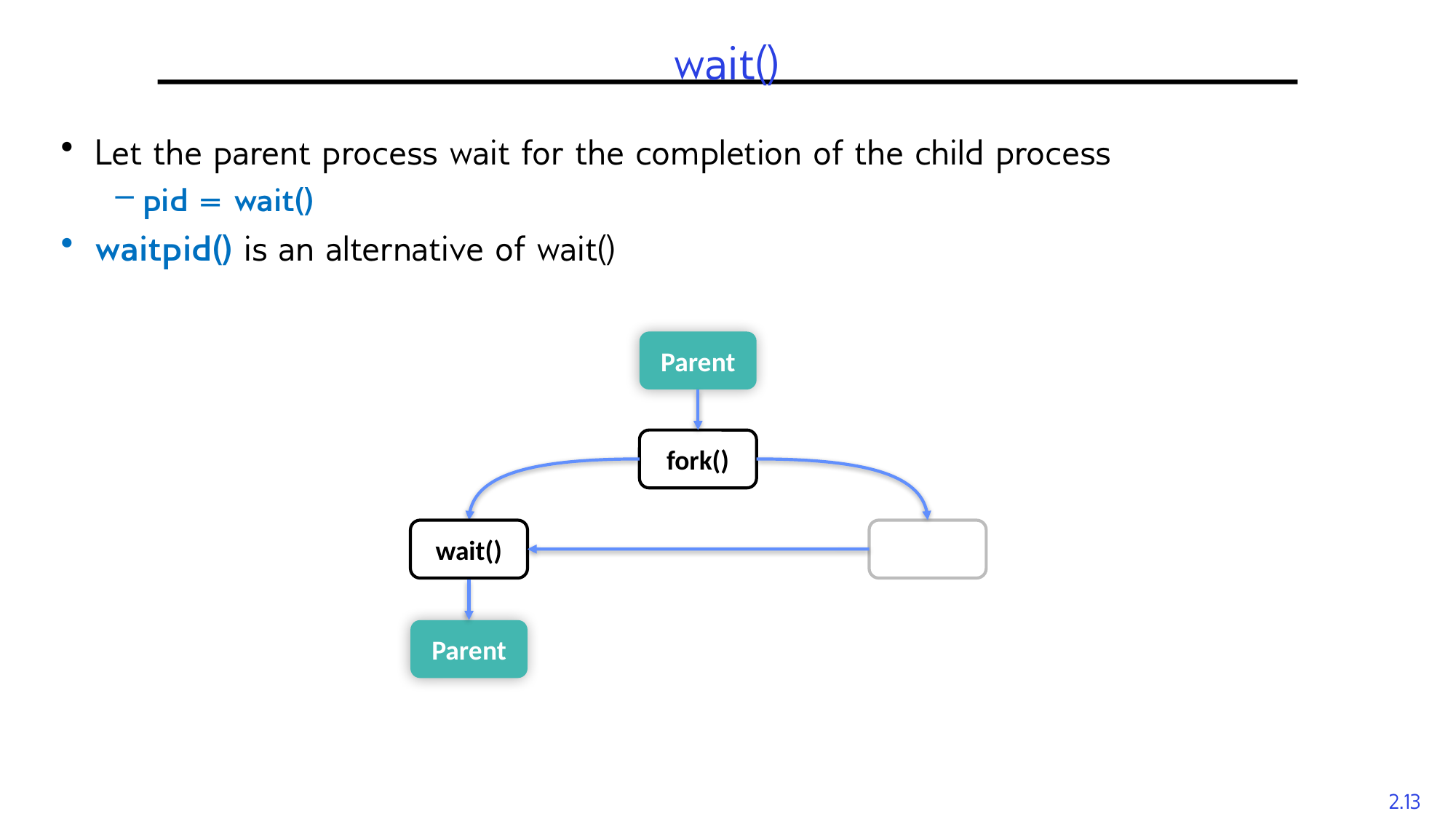

# wait()
Let the parent process wait for the completion of the child process
pid = wait()
waitpid() is an alternative of wait()

Parent
fork()
wait()
Child
Parent